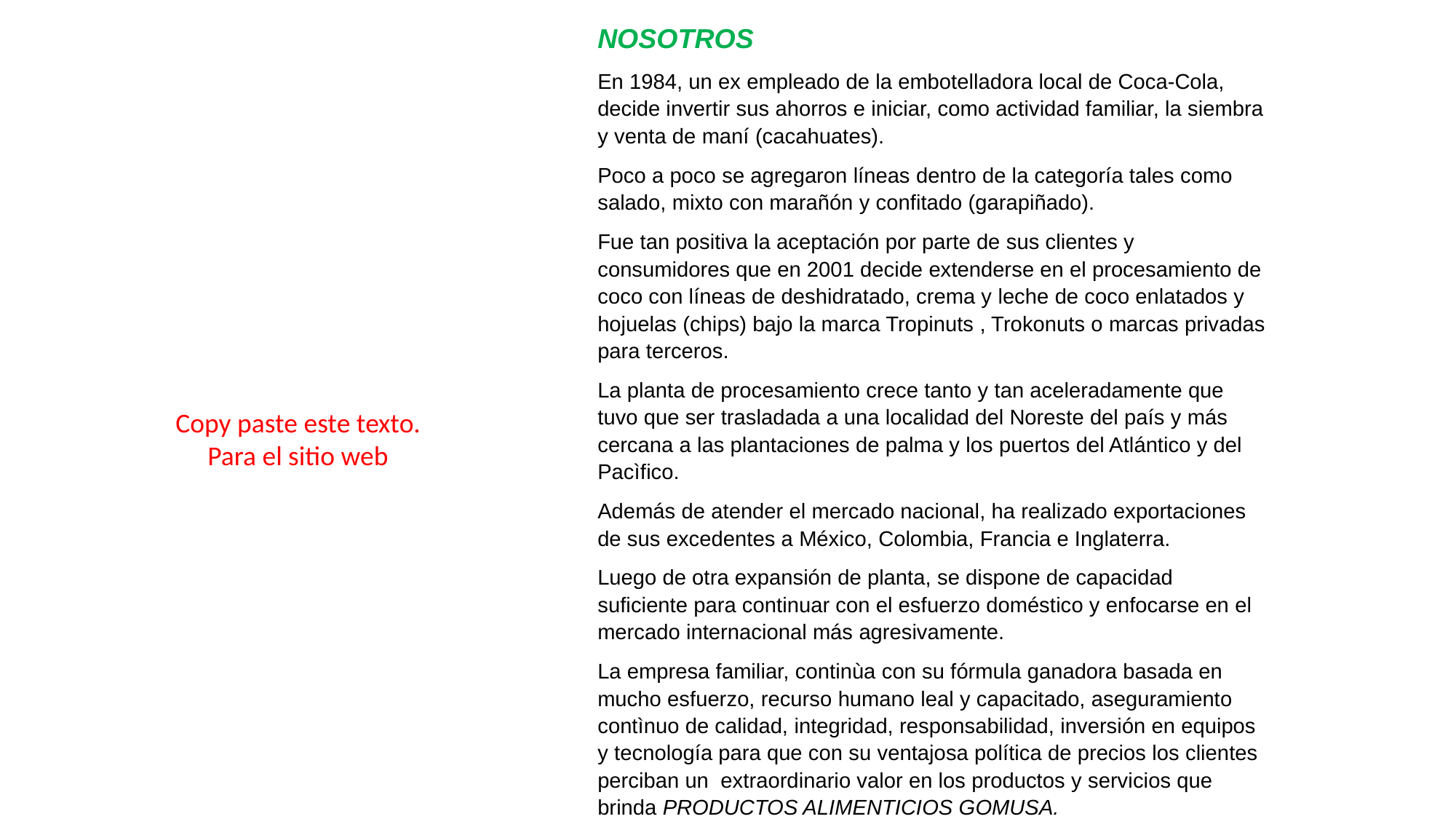

NOSOTROS
En 1984, un ex empleado de la embotelladora local de Coca-Cola, decide invertir sus ahorros e iniciar, como actividad familiar, la siembra y venta de maní (cacahuates).
Poco a poco se agregaron líneas dentro de la categoría tales como salado, mixto con marañón y confitado (garapiñado).
Fue tan positiva la aceptación por parte de sus clientes y consumidores que en 2001 decide extenderse en el procesamiento de coco con líneas de deshidratado, crema y leche de coco enlatados y hojuelas (chips) bajo la marca Tropinuts , Trokonuts o marcas privadas para terceros.
La planta de procesamiento crece tanto y tan aceleradamente que tuvo que ser trasladada a una localidad del Noreste del país y más cercana a las plantaciones de palma y los puertos del Atlántico y del Pacìfico.
Además de atender el mercado nacional, ha realizado exportaciones de sus excedentes a México, Colombia, Francia e Inglaterra.
Luego de otra expansión de planta, se dispone de capacidad suficiente para continuar con el esfuerzo doméstico y enfocarse en el mercado internacional más agresivamente.
La empresa familiar, continùa con su fórmula ganadora basada en mucho esfuerzo, recurso humano leal y capacitado, aseguramiento contìnuo de calidad, integridad, responsabilidad, inversión en equipos y tecnología para que con su ventajosa política de precios los clientes  perciban un  extraordinario valor en los productos y servicios que brinda PRODUCTOS ALIMENTICIOS GOMUSA.
Copy paste este texto.
Para el sitio web